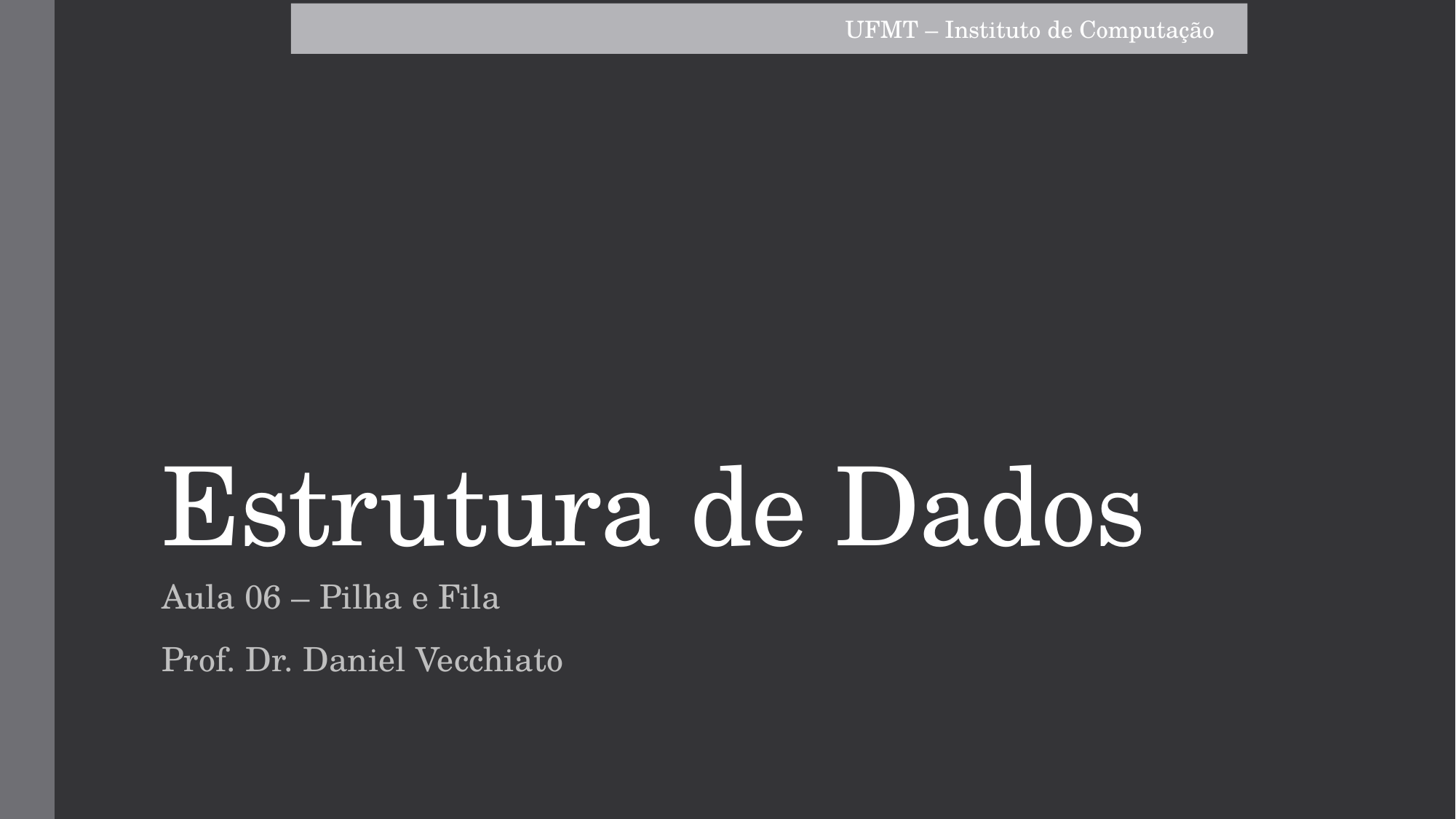

UFMT – Instituto de Computação

# Estrutura de Dados
Aula 06 – Pilha e Fila
Prof. Dr. Daniel Vecchiato